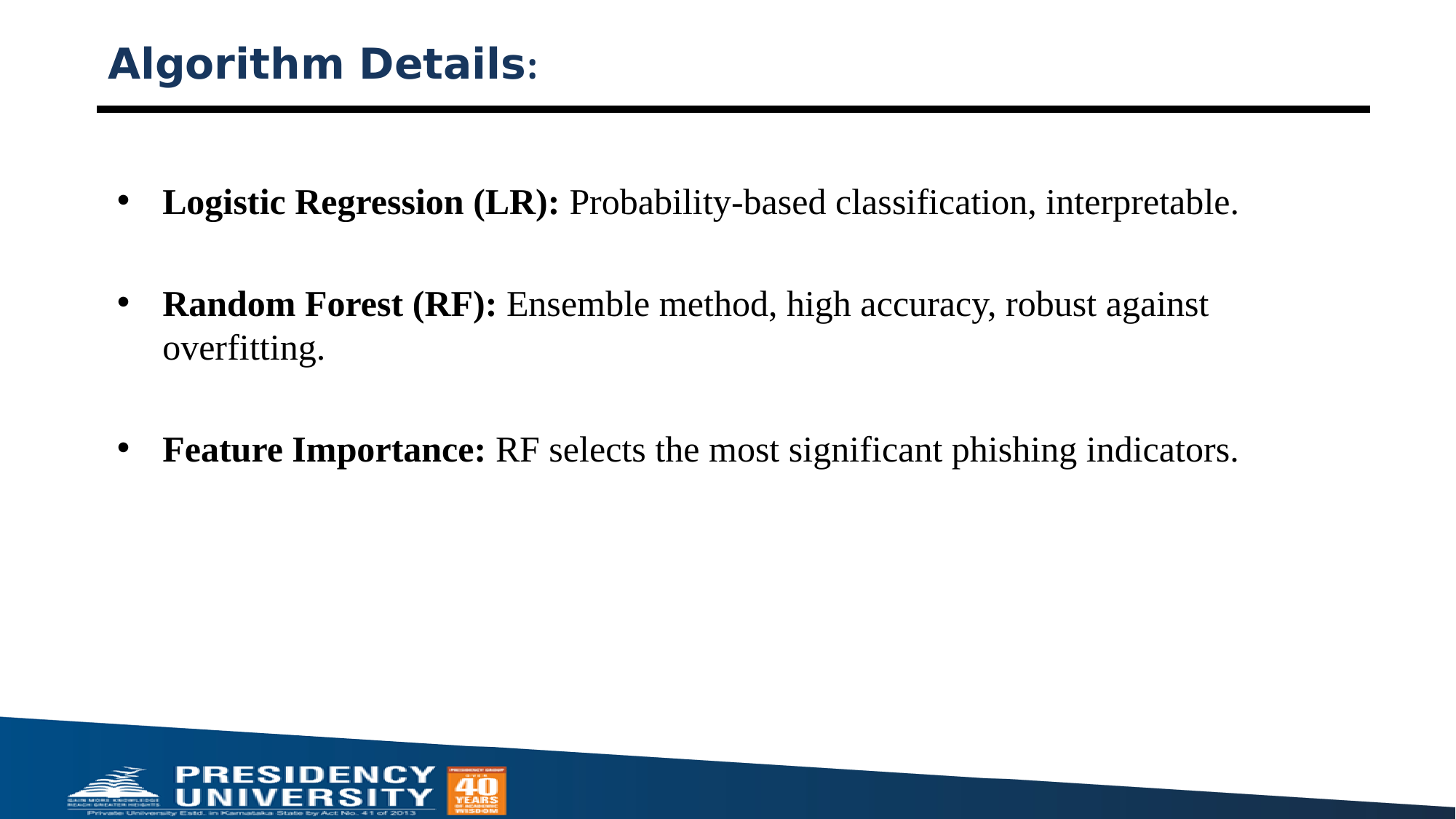

# Algorithm Details:
Logistic Regression (LR): Probability-based classification, interpretable.

Random Forest (RF): Ensemble method, high accuracy, robust against overfitting.

Feature Importance: RF selects the most significant phishing indicators.